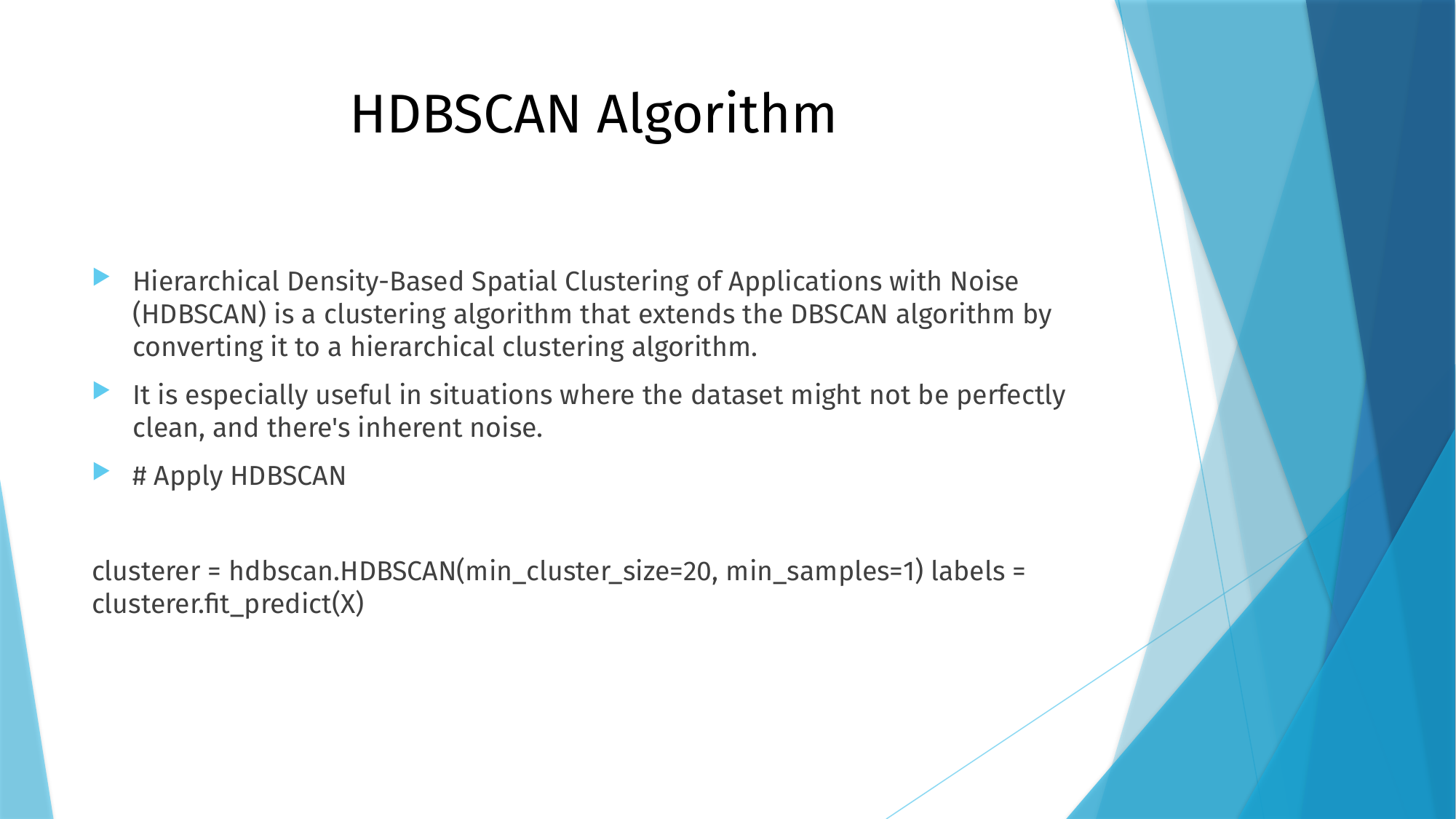

# HDBSCAN Algorithm
Hierarchical Density-Based Spatial Clustering of Applications with Noise (HDBSCAN) is a clustering algorithm that extends the DBSCAN algorithm by converting it to a hierarchical clustering algorithm.
It is especially useful in situations where the dataset might not be perfectly clean, and there's inherent noise.
# Apply HDBSCAN

clusterer = hdbscan.HDBSCAN(min_cluster_size=20, min_samples=1) labels = clusterer.fit_predict(X)